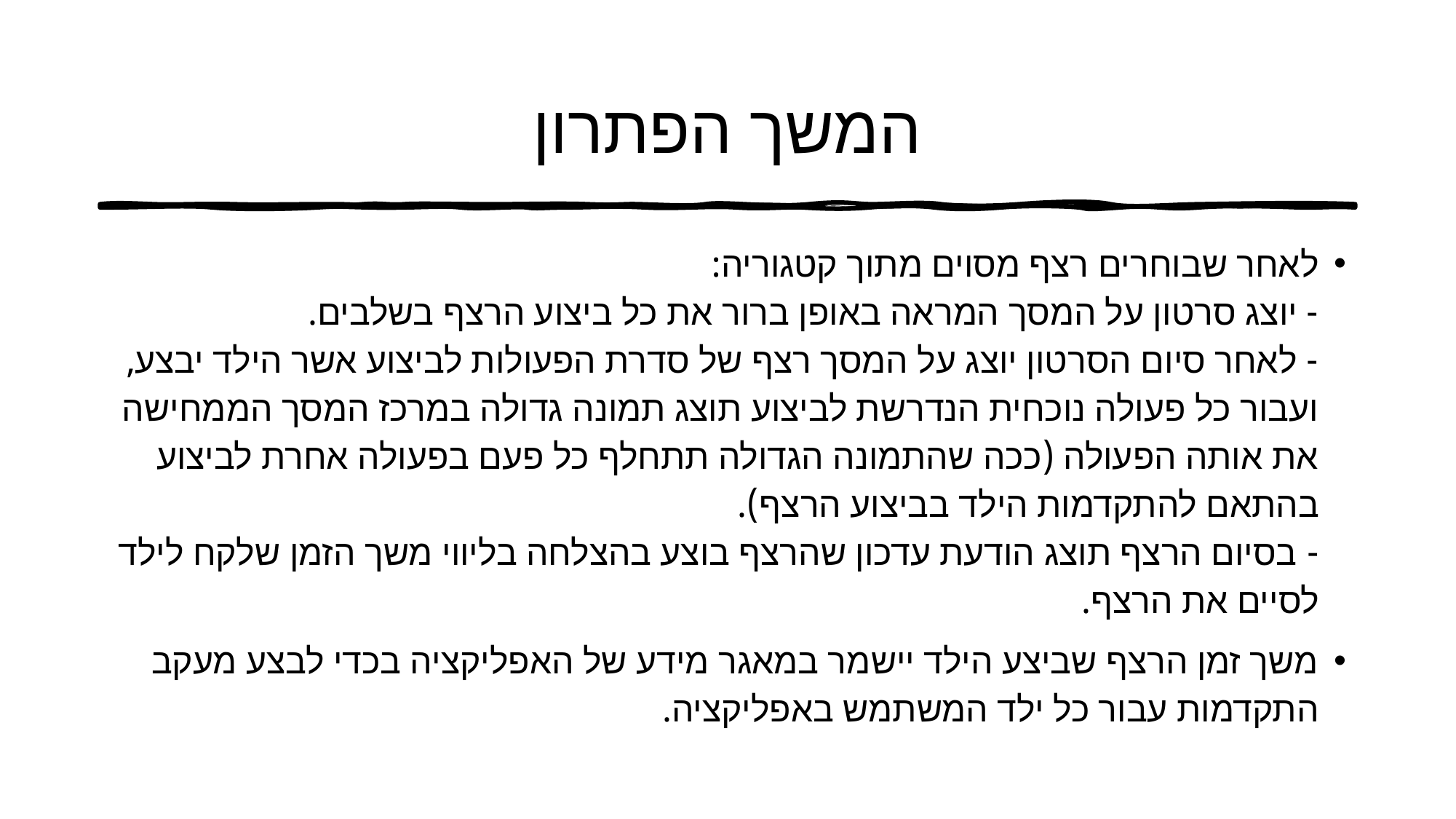

# המשך הפתרון
לאחר שבוחרים רצף מסוים מתוך קטגוריה:
- יוצג סרטון על המסך המראה באופן ברור את כל ביצוע הרצף בשלבים.
- לאחר סיום הסרטון יוצג על המסך רצף של סדרת הפעולות לביצוע אשר הילד יבצע, ועבור כל פעולה נוכחית הנדרשת לביצוע תוצג תמונה גדולה במרכז המסך הממחישה את אותה הפעולה (ככה שהתמונה הגדולה תתחלף כל פעם בפעולה אחרת לביצוע בהתאם להתקדמות הילד בביצוע הרצף).
- בסיום הרצף תוצג הודעת עדכון שהרצף בוצע בהצלחה בליווי משך הזמן שלקח לילד לסיים את הרצף.
משך זמן הרצף שביצע הילד יישמר במאגר מידע של האפליקציה בכדי לבצע מעקב התקדמות עבור כל ילד המשתמש באפליקציה.